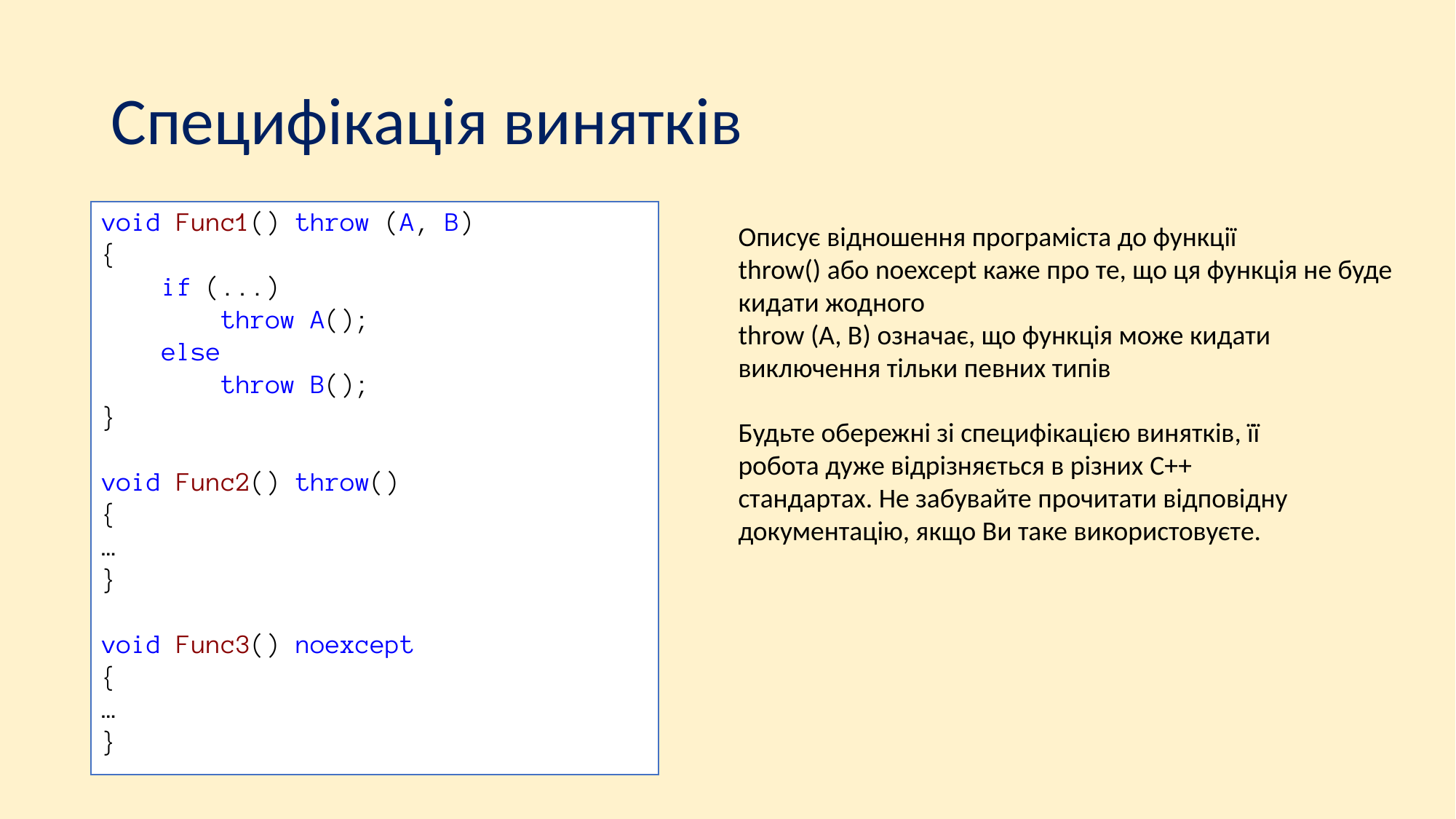

# Специфікація винятків
void Func1() throw (A, B)
{
    if (...)
        throw A();
    else
        throw B();
}

void Func2() throw()
{
…
}

void Func3() noexcept
{
…
}
Описує відношення програміста до функції
throw() або noexcept каже про те, що ця функція не буде кидати жодного
throw (A, B) означає, що функція може кидати виключення тільки певних типів
Будьте обережні зі специфікацією винятків, її робота дуже відрізняється в різних С++ стандартах. Не забувайте прочитати відповідну документацію, якщо Ви таке використовуєте.